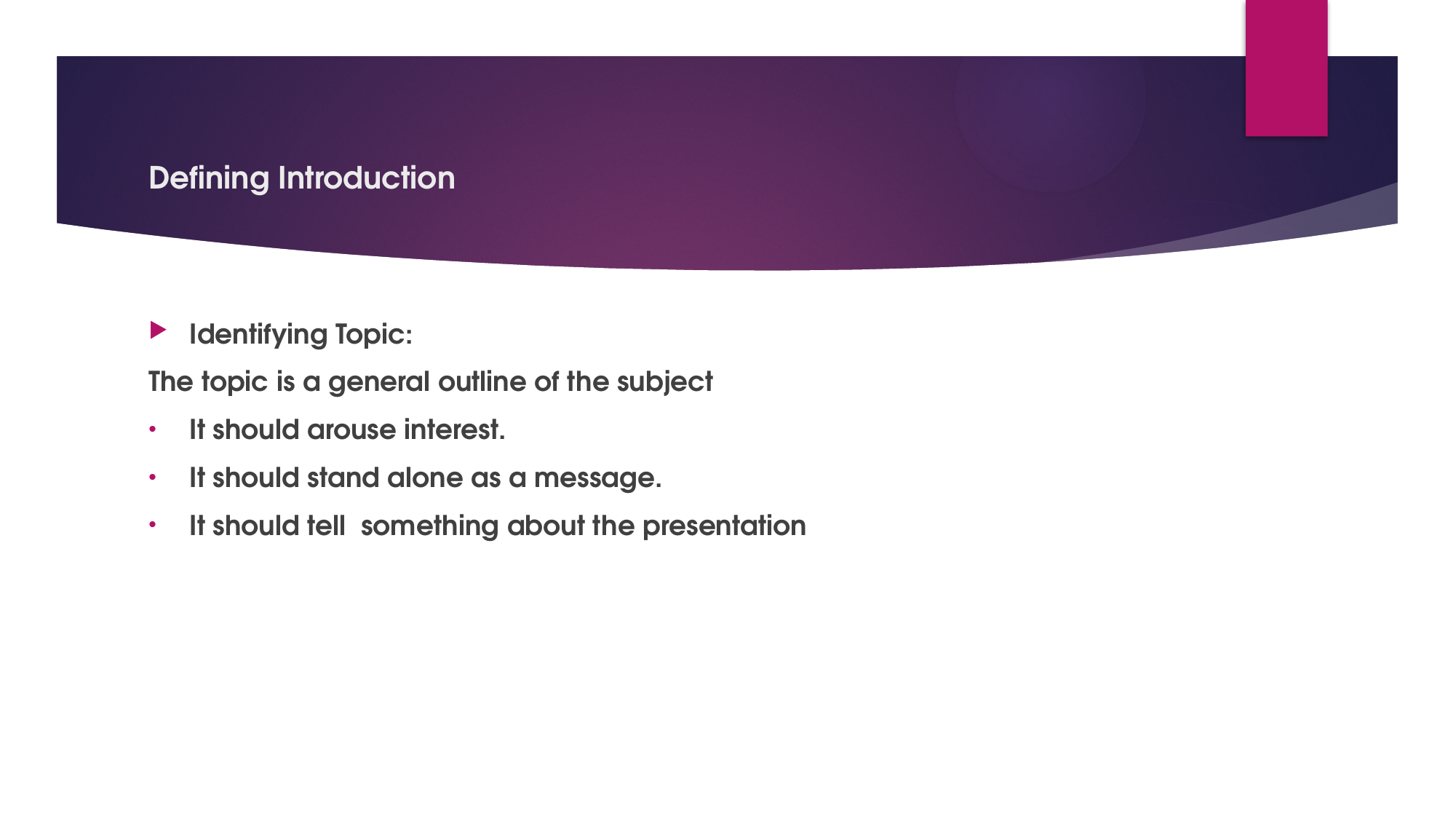

# Defining Introduction
Identifying Topic:
The topic is a general outline of the subject
It should arouse interest.
It should stand alone as a message.
It should tell  something about the presentation